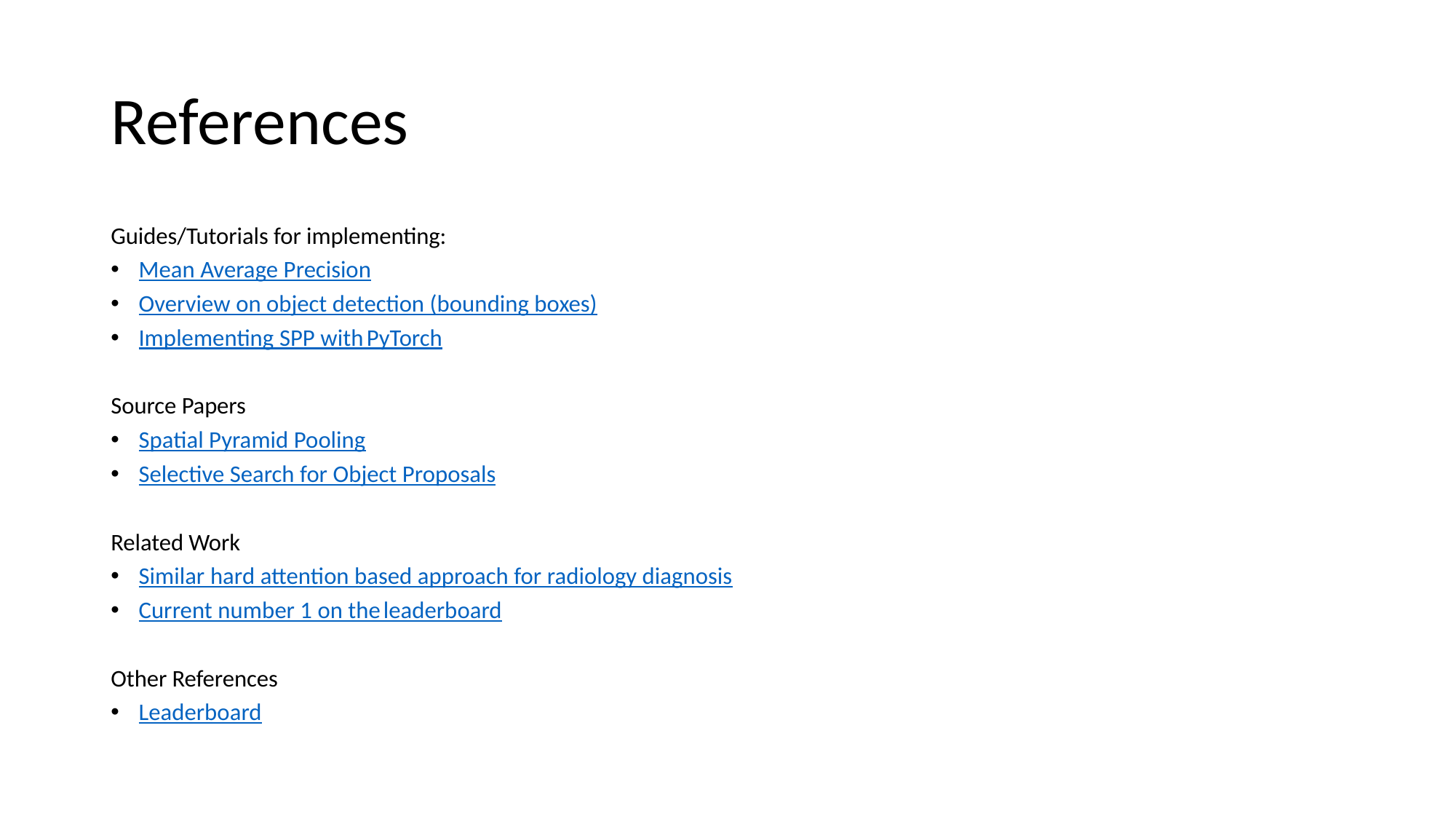

# References
Guides/Tutorials for implementing:
Mean Average Precision
Overview on object detection (bounding boxes)
Implementing SPP with PyTorch

Source Papers
Spatial Pyramid Pooling
Selective Search for Object Proposals

Related Work
Similar hard attention based approach for radiology diagnosis
Current number 1 on the leaderboard

Other References
Leaderboard